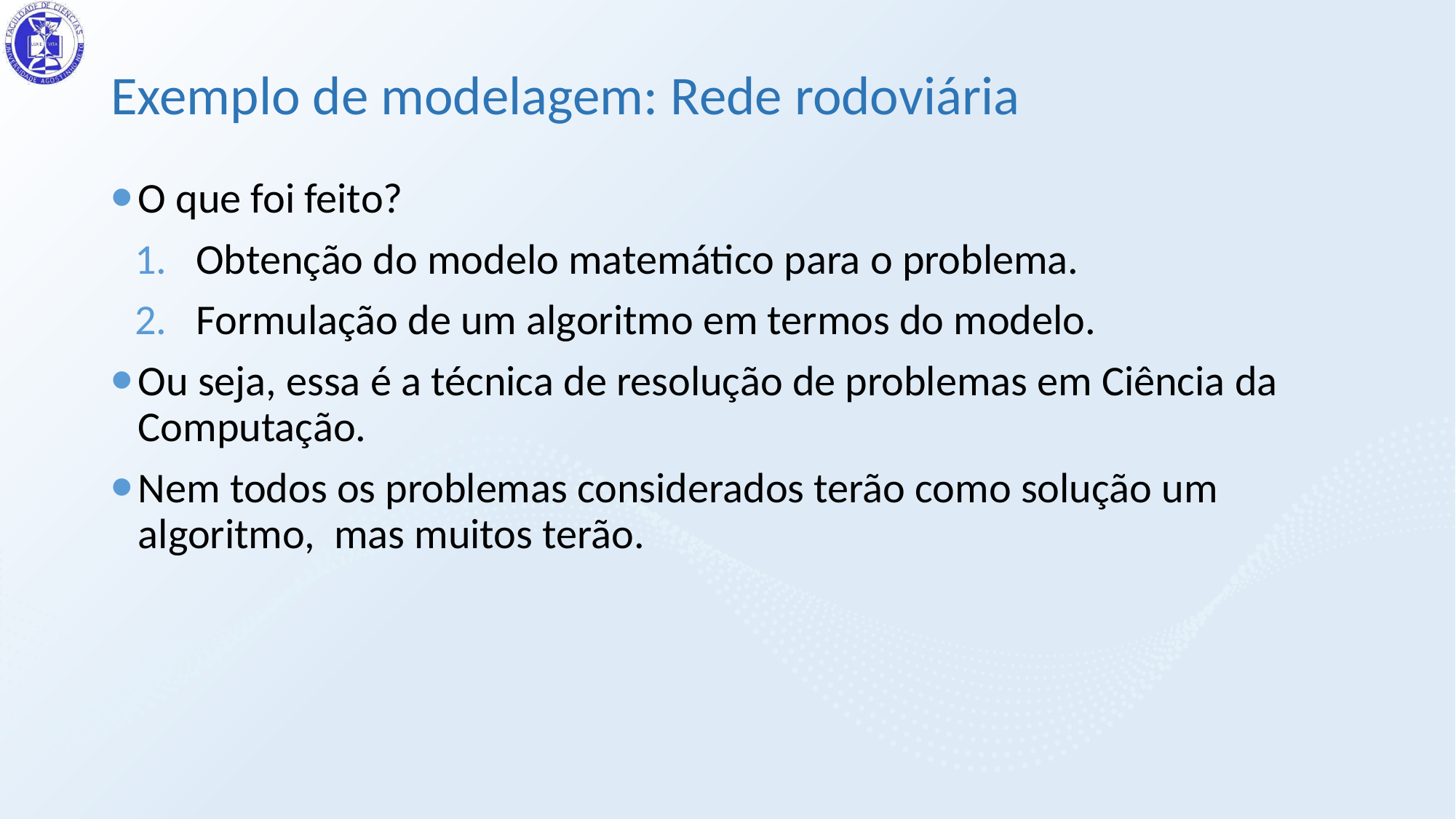

# Exemplo de modelagem: Rede rodoviária
O que foi feito?
Obtenção do modelo matemático para o problema.
Formulação de um algoritmo em termos do modelo.
Ou seja, essa é a técnica de resolução de problemas em Ciência da Computação.
Nem todos os problemas considerados terão como solução um algoritmo,  mas muitos terão.